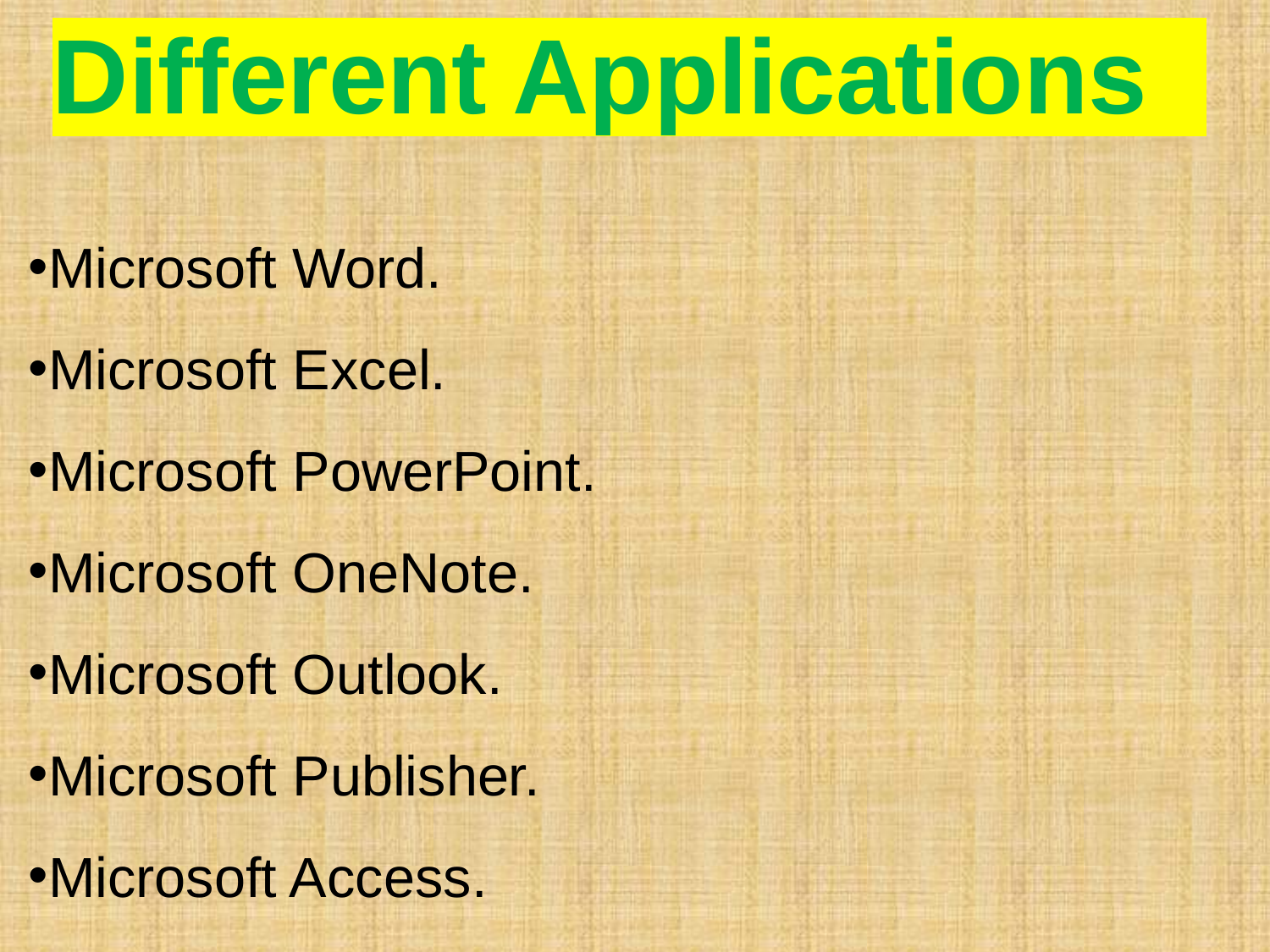

Different Applications
Microsoft Word.
Microsoft Excel.
Microsoft PowerPoint.
Microsoft OneNote.
Microsoft Outlook.
Microsoft Publisher.
Microsoft Access.